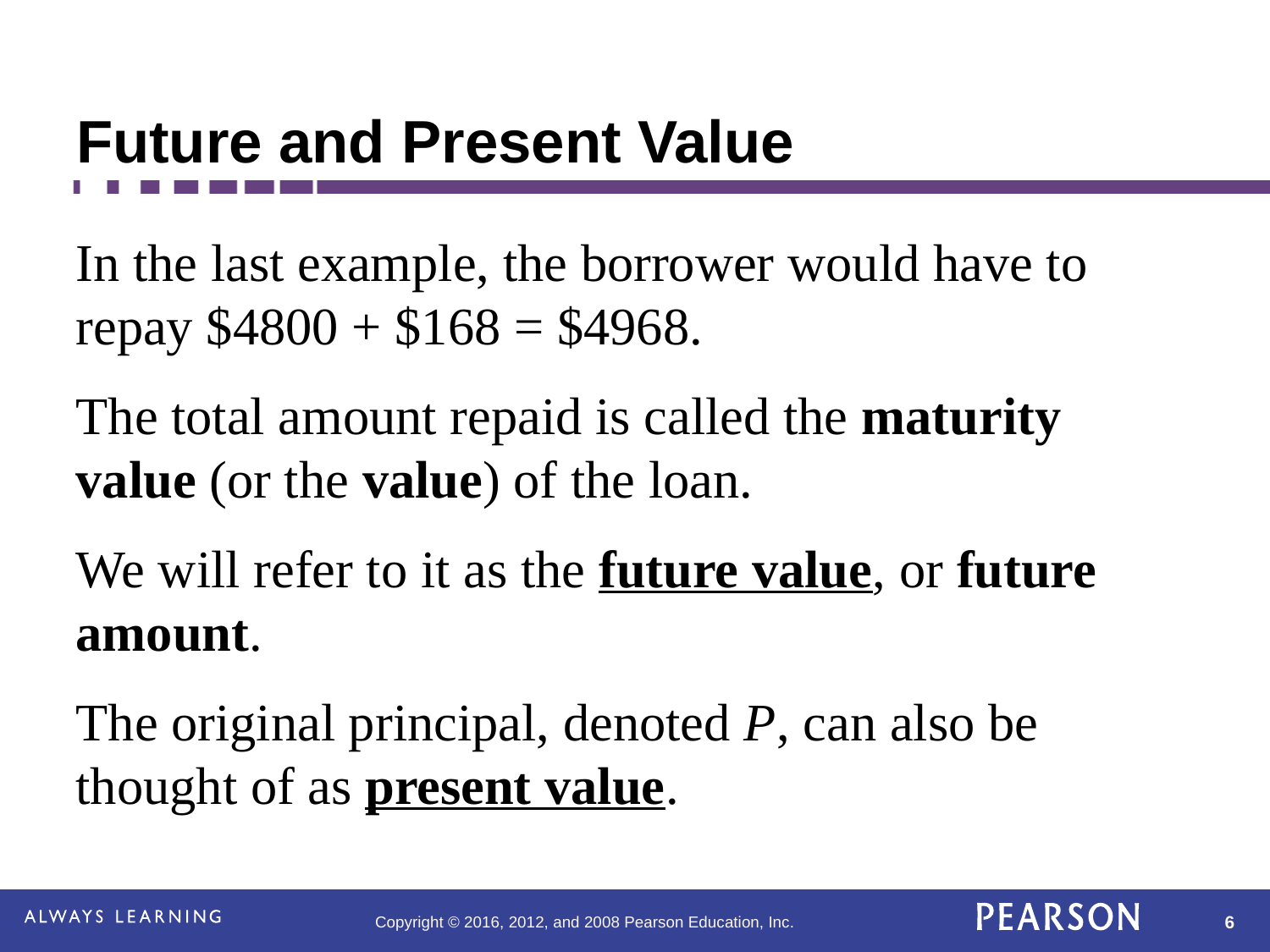

# Future and Present Value
In the last example, the borrower would have to repay $4800 + $168 = $4968.
The total amount repaid is called the maturity value (or the value) of the loan.
We will refer to it as the future value, or future amount.
The original principal, denoted P, can also be thought of as present value.